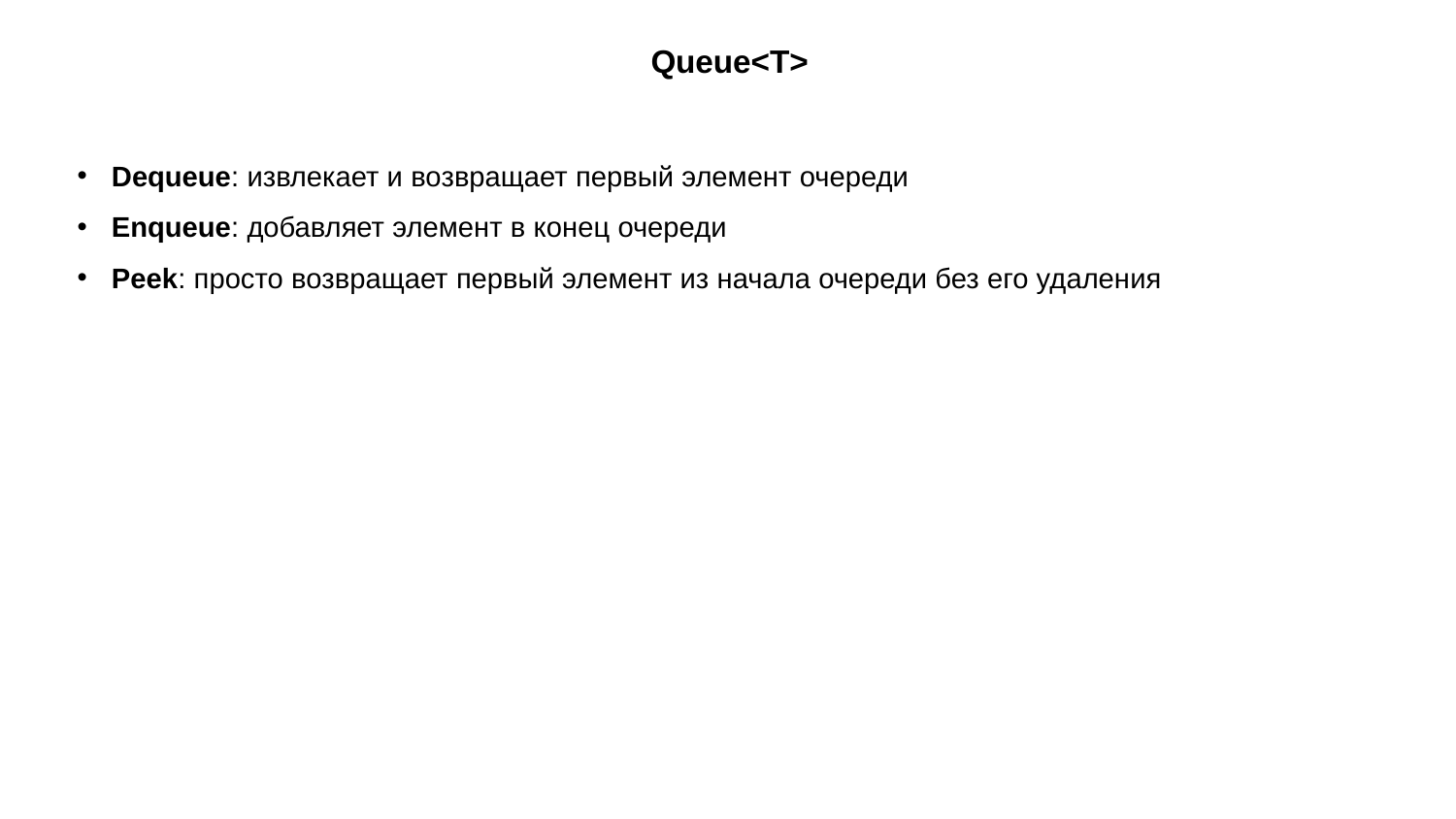

# Queue<T>
Dequeue: извлекает и возвращает первый элемент очереди
Enqueue: добавляет элемент в конец очереди
Peek: просто возвращает первый элемент из начала очереди без его удаления